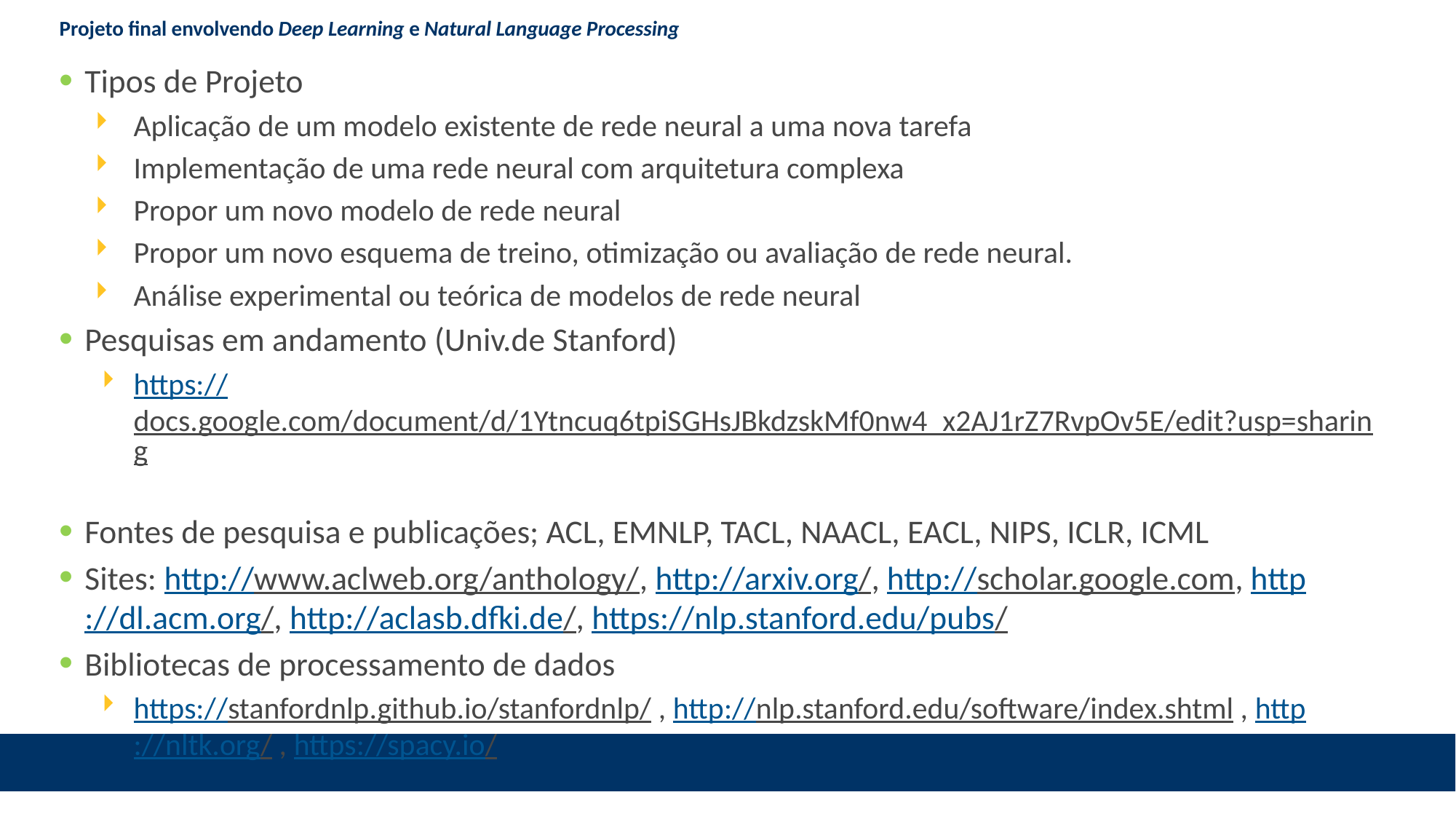

# Projeto final envolvendo Deep Learning e Natural Language Processing
Tipos de Projeto
Aplicação de um modelo existente de rede neural a uma nova tarefa
Implementação de uma rede neural com arquitetura complexa
Propor um novo modelo de rede neural
Propor um novo esquema de treino, otimização ou avaliação de rede neural.
Análise experimental ou teórica de modelos de rede neural
Pesquisas em andamento (Univ.de Stanford)
https://docs.google.com/document/d/1Ytncuq6tpiSGHsJBkdzskMf0nw4_x2AJ1rZ7RvpOv5E/edit?usp=sharing
Fontes de pesquisa e publicações; ACL, EMNLP, TACL, NAACL, EACL, NIPS, ICLR, ICML
Sites: http://www.aclweb.org/anthology/, http://arxiv.org/, http://scholar.google.com, http://dl.acm.org/, http://aclasb.dfki.de/, https://nlp.stanford.edu/pubs/
Bibliotecas de processamento de dados
https://stanfordnlp.github.io/stanfordnlp/ , http://nlp.stanford.edu/software/index.shtml , http://nltk.org/ , https://spacy.io/